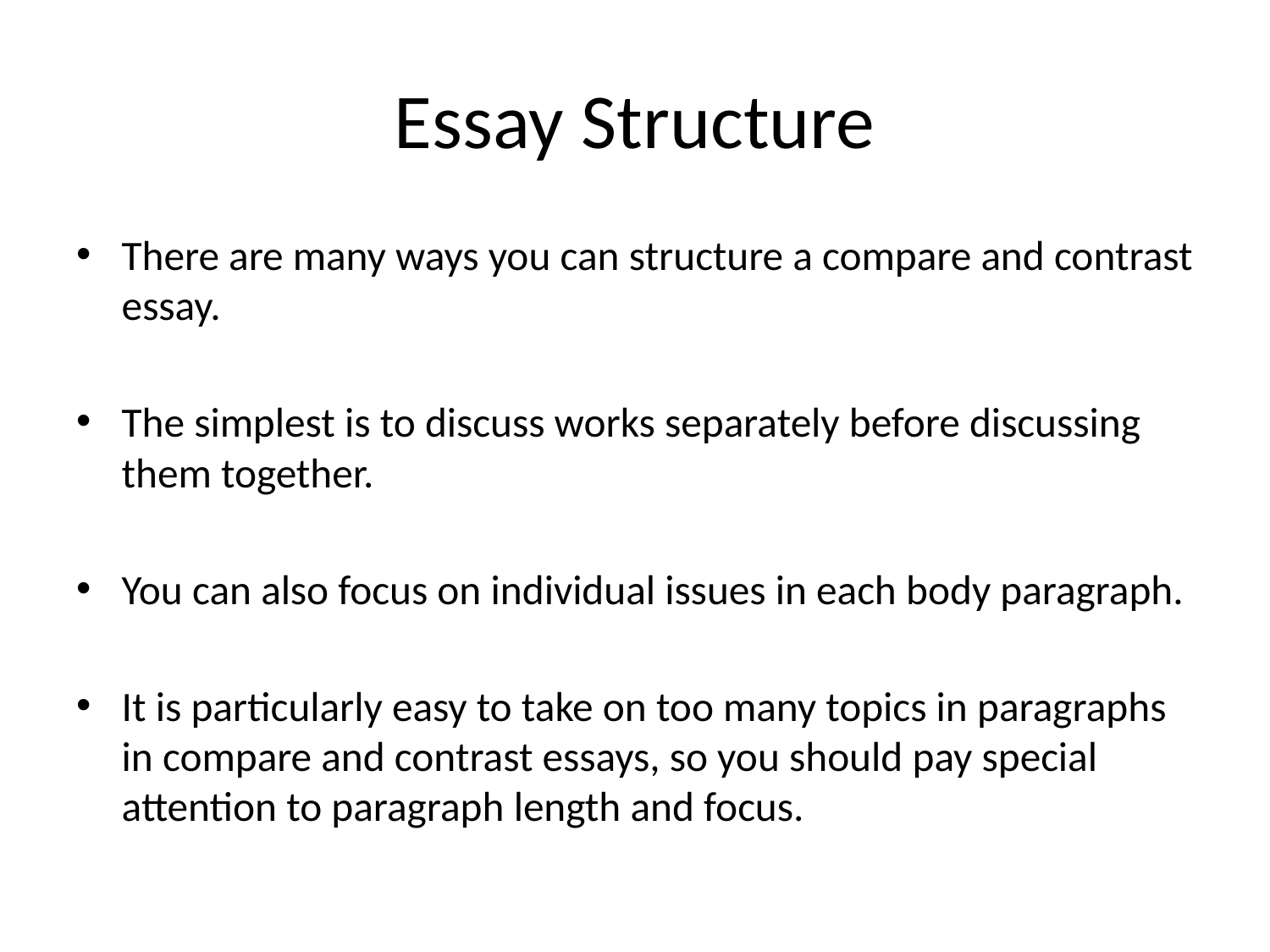

# Essay Structure
There are many ways you can structure a compare and contrast essay.

The simplest is to discuss works separately before discussing them together.

You can also focus on individual issues in each body paragraph.

It is particularly easy to take on too many topics in paragraphs in compare and contrast essays, so you should pay special attention to paragraph length and focus.